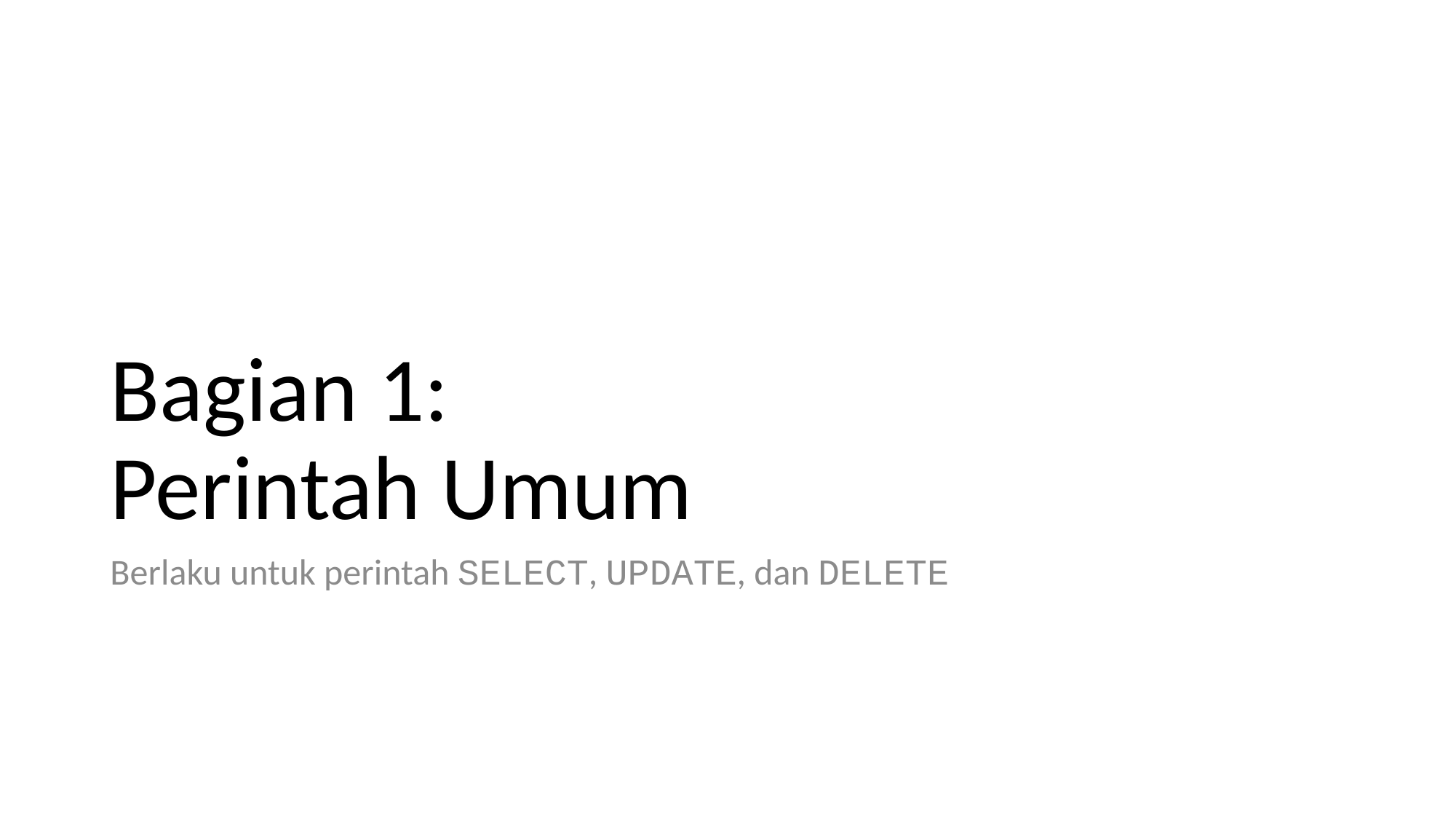

# Bagian 1: Perintah Umum
Berlaku untuk perintah SELECT, UPDATE, dan DELETE